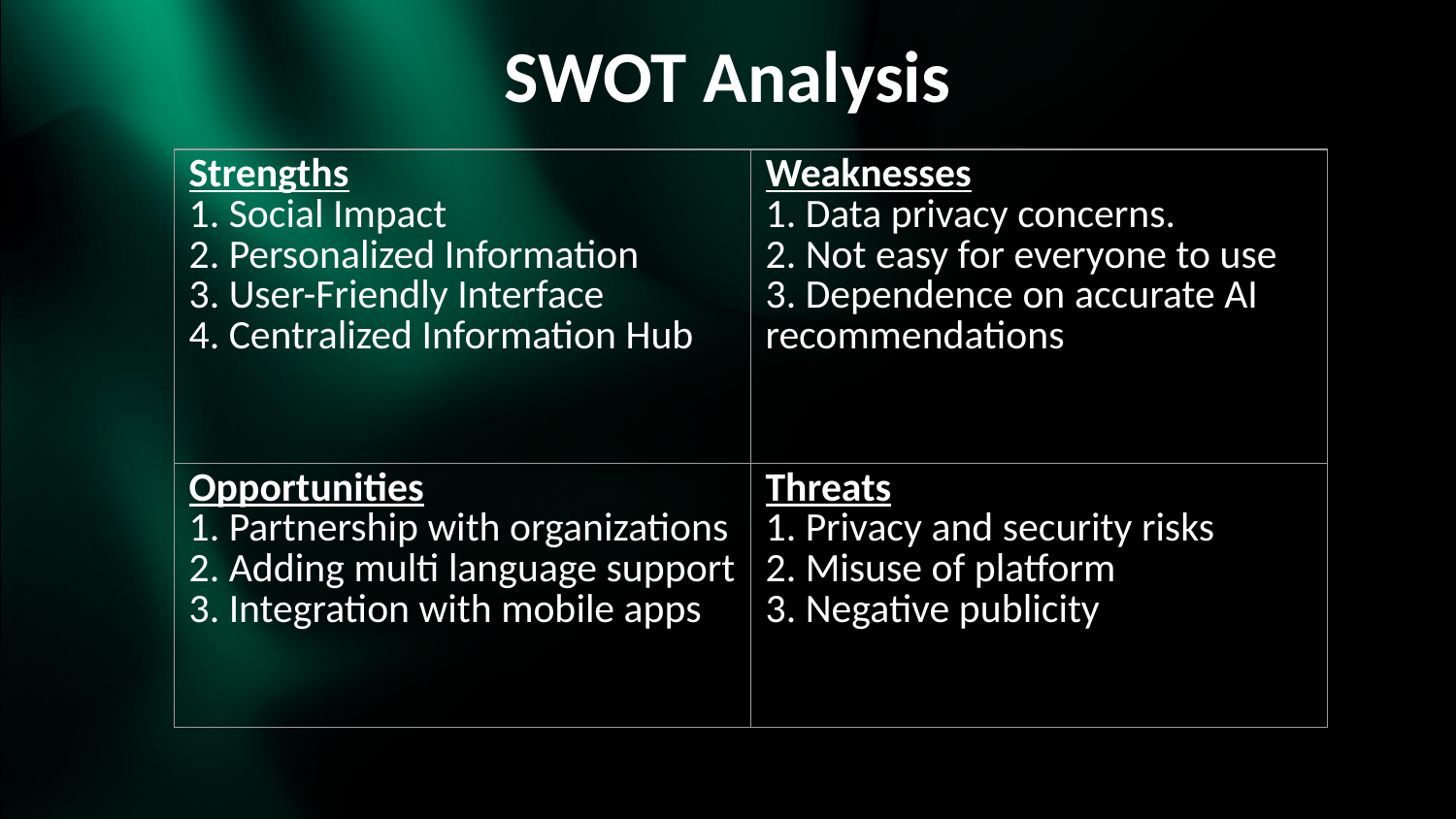

# SWOT Analysis
| Strengths 1. Social Impact 2. Personalized Information 3. User-Friendly Interface 4. Centralized Information Hub | Weaknesses 1. Data privacy concerns. 2. Not easy for everyone to use 3. Dependence on accurate AI recommendations |
| --- | --- |
| Opportunities 1. Partnership with organizations 2. Adding multi language support 3. Integration with mobile apps | Threats 1. Privacy and security risks 2. Misuse of platform 3. Negative publicity |